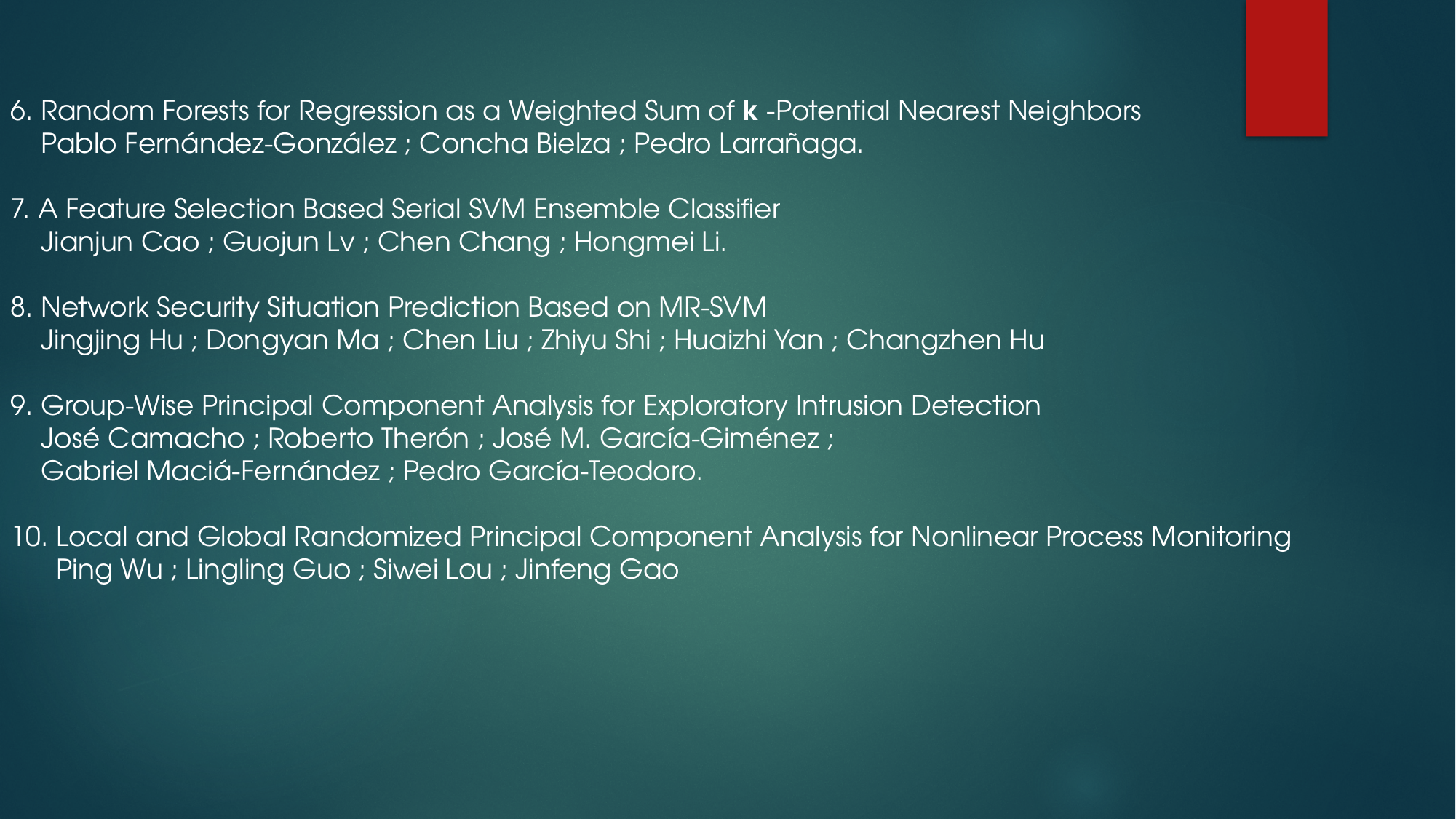

6. Random Forests for Regression as a Weighted Sum of k -Potential Nearest Neighbors
    Pablo Fernández-González ; Concha Bielza ; Pedro Larrañaga.

7. A Feature Selection Based Serial SVM Ensemble Classifier
    Jianjun Cao ; Guojun Lv ; Chen Chang ; Hongmei Li.

8. Network Security Situation Prediction Based on MR-SVM
    Jingjing Hu ; Dongyan Ma ; Chen Liu ; Zhiyu Shi ; Huaizhi Yan ; Changzhen Hu

9. Group-Wise Principal Component Analysis for Exploratory Intrusion Detection
    José Camacho ; Roberto Therón ; José M. García-Giménez ;
    Gabriel Maciá-Fernández ; Pedro García-Teodoro.

10. Local and Global Randomized Principal Component Analysis for Nonlinear Process Monitoring
      Ping Wu ; Lingling Guo ; Siwei Lou ; Jinfeng Gao